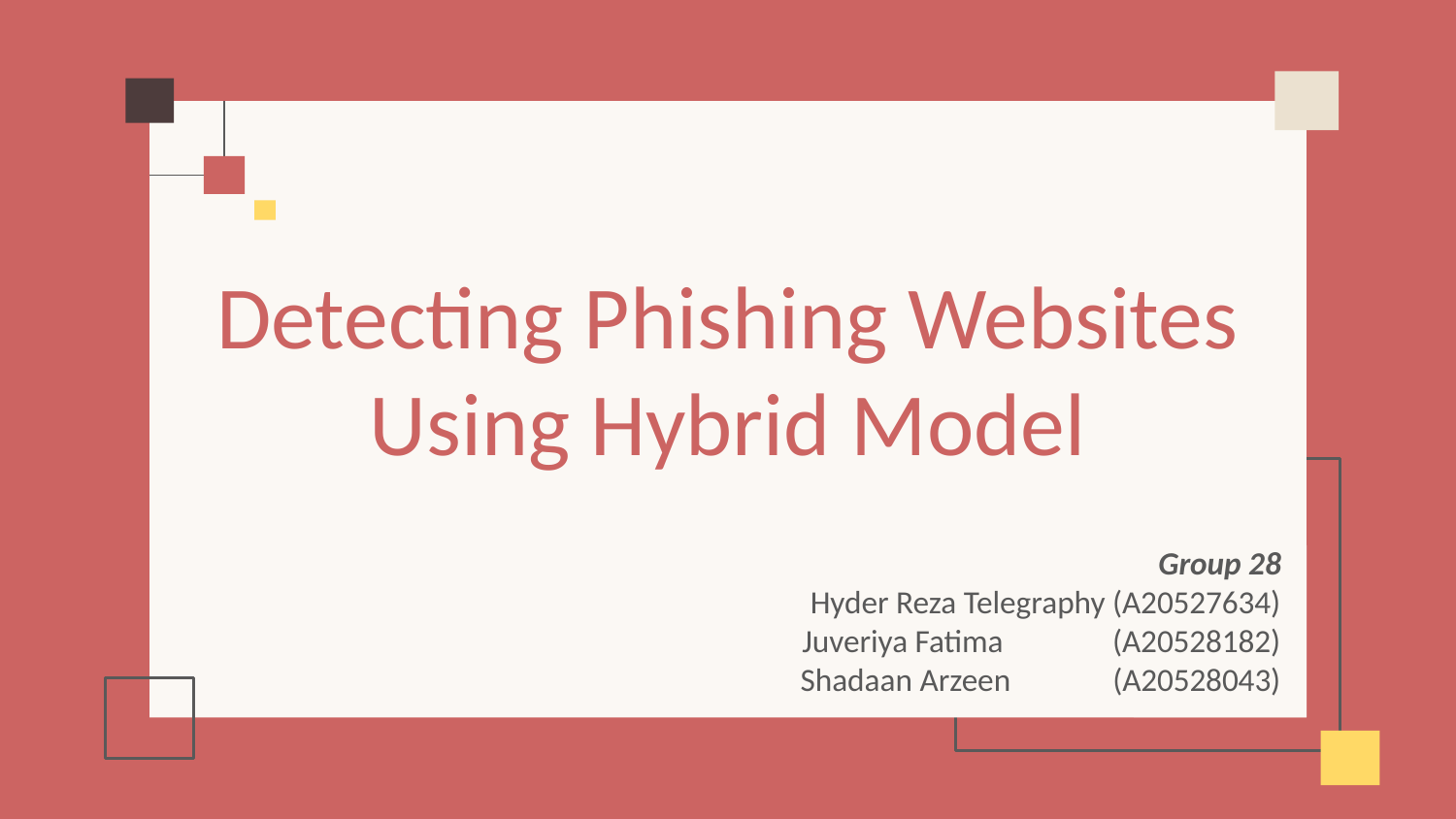

# Detecting Phishing Websites Using Hybrid Model

Group 28
Hyder Reza Telegraphy (A20527634)
Juveriya Fatima               (A20528182)
Shadaan Arzeen              (A20528043)